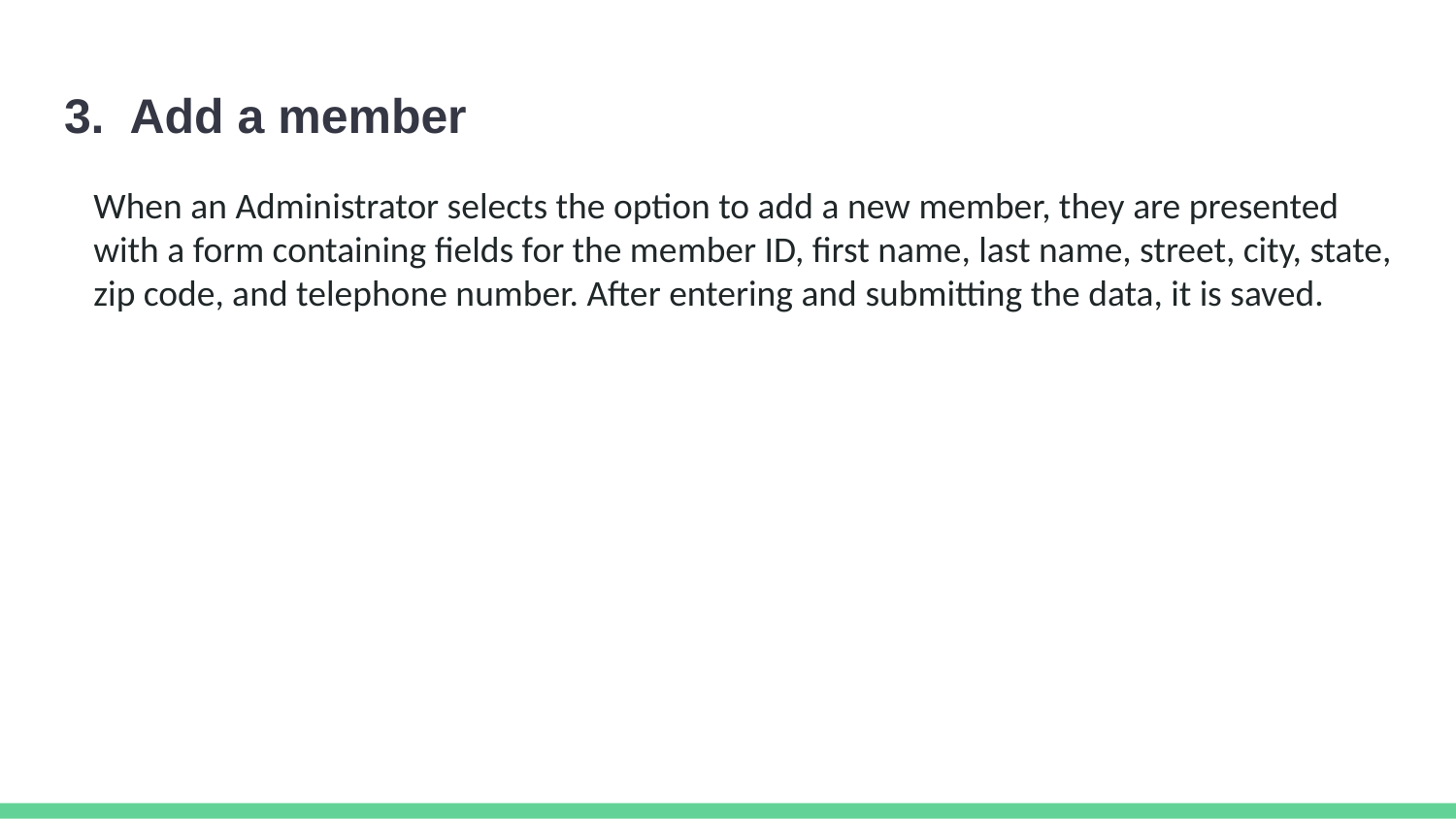

# 3.  Add a member
When an Administrator selects the option to add a new member, they are presented with a form containing fields for the member ID, first name, last name, street, city, state, zip code, and telephone number. After entering and submitting the data, it is saved.